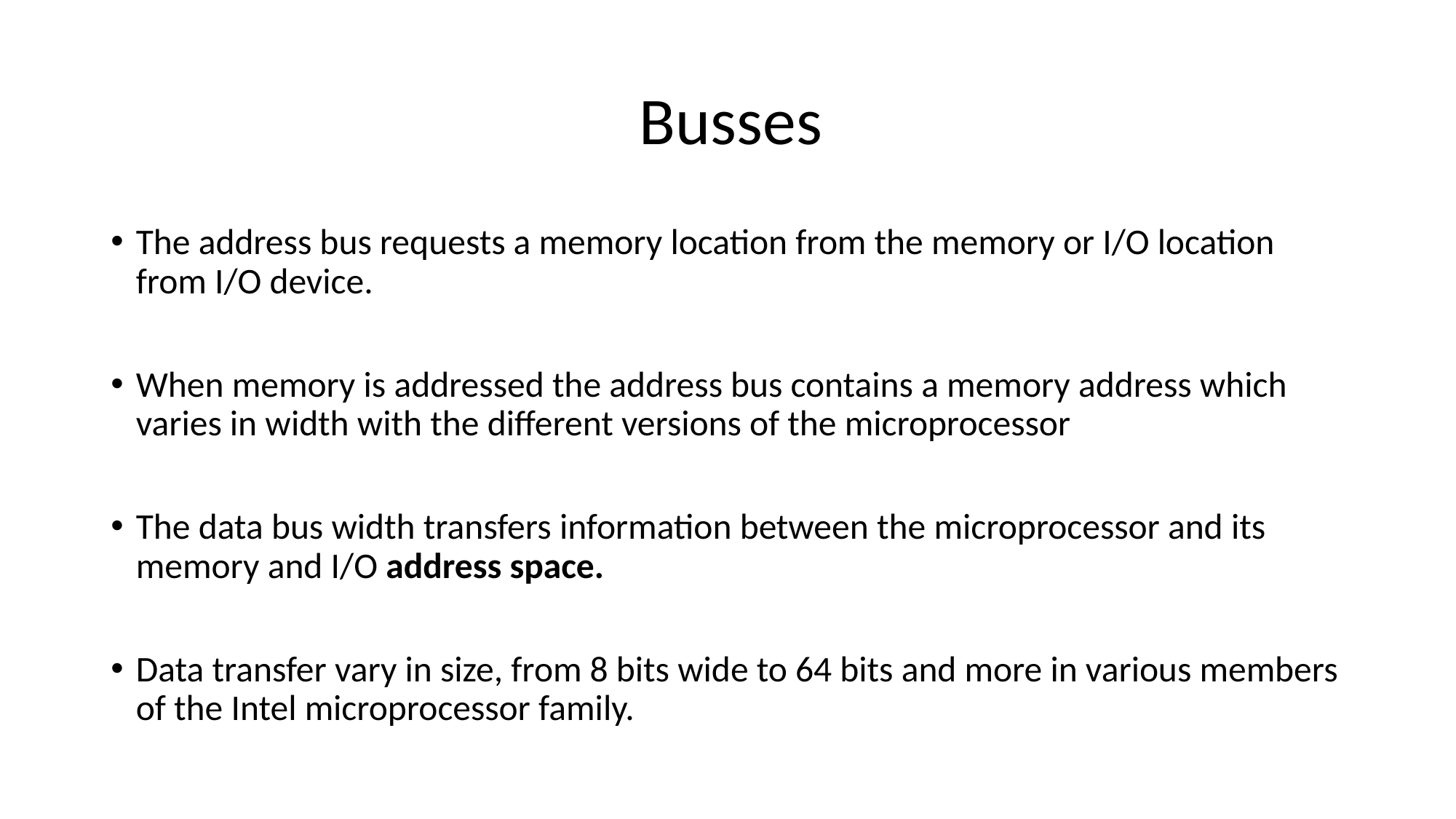

# Busses
The address bus requests a memory location from the memory or I/O location from I/O device.

When memory is addressed the address bus contains a memory address which varies in width with the different versions of the microprocessor

The data bus width transfers information between the microprocessor and its memory and I/O address space.

Data transfer vary in size, from 8 bits wide to 64 bits and more in various members of the Intel microprocessor family.